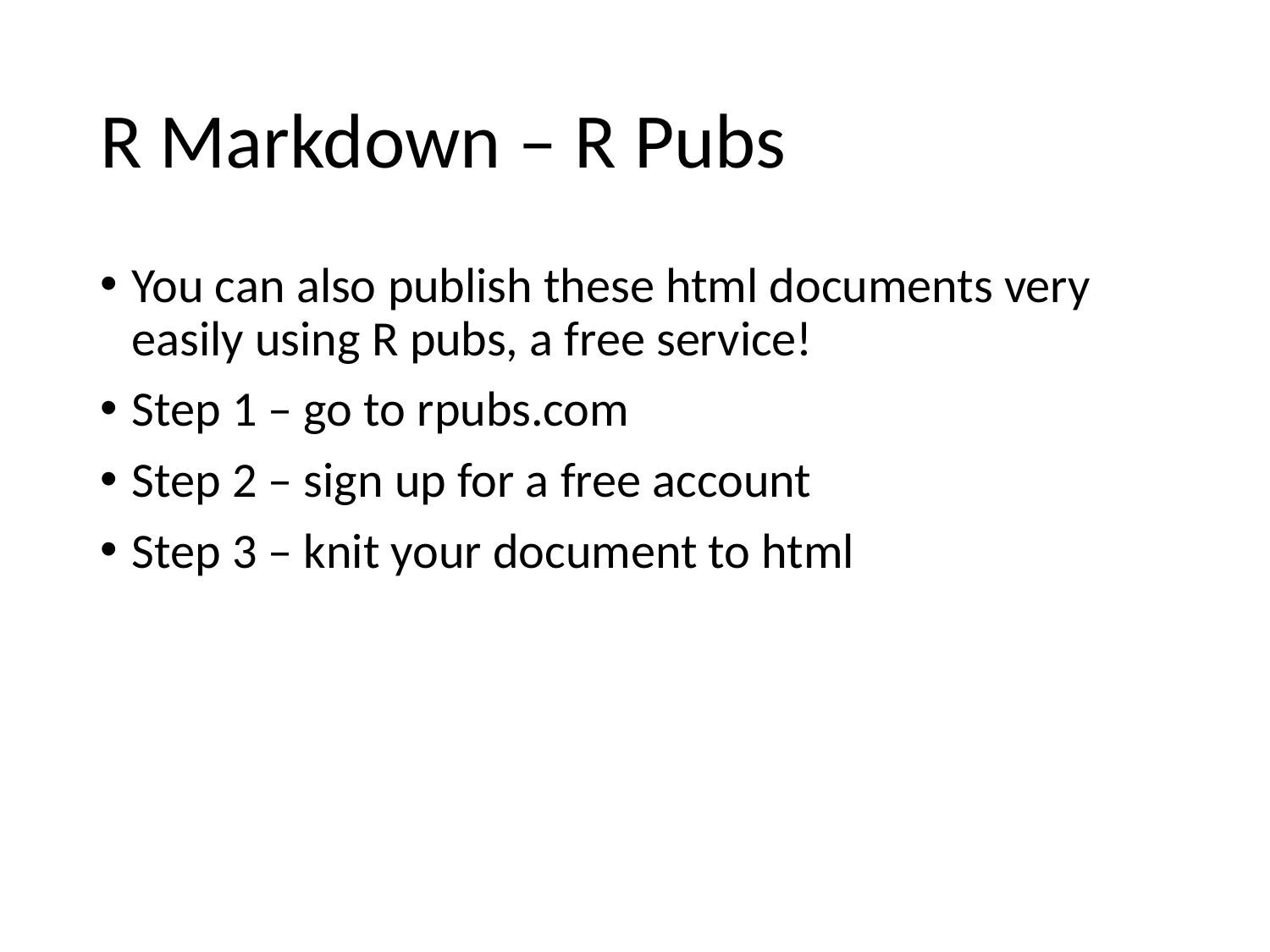

# R Markdown – R Pubs
You can also publish these html documents very easily using R pubs, a free service!
Step 1 – go to rpubs.com
Step 2 – sign up for a free account
Step 3 – knit your document to html